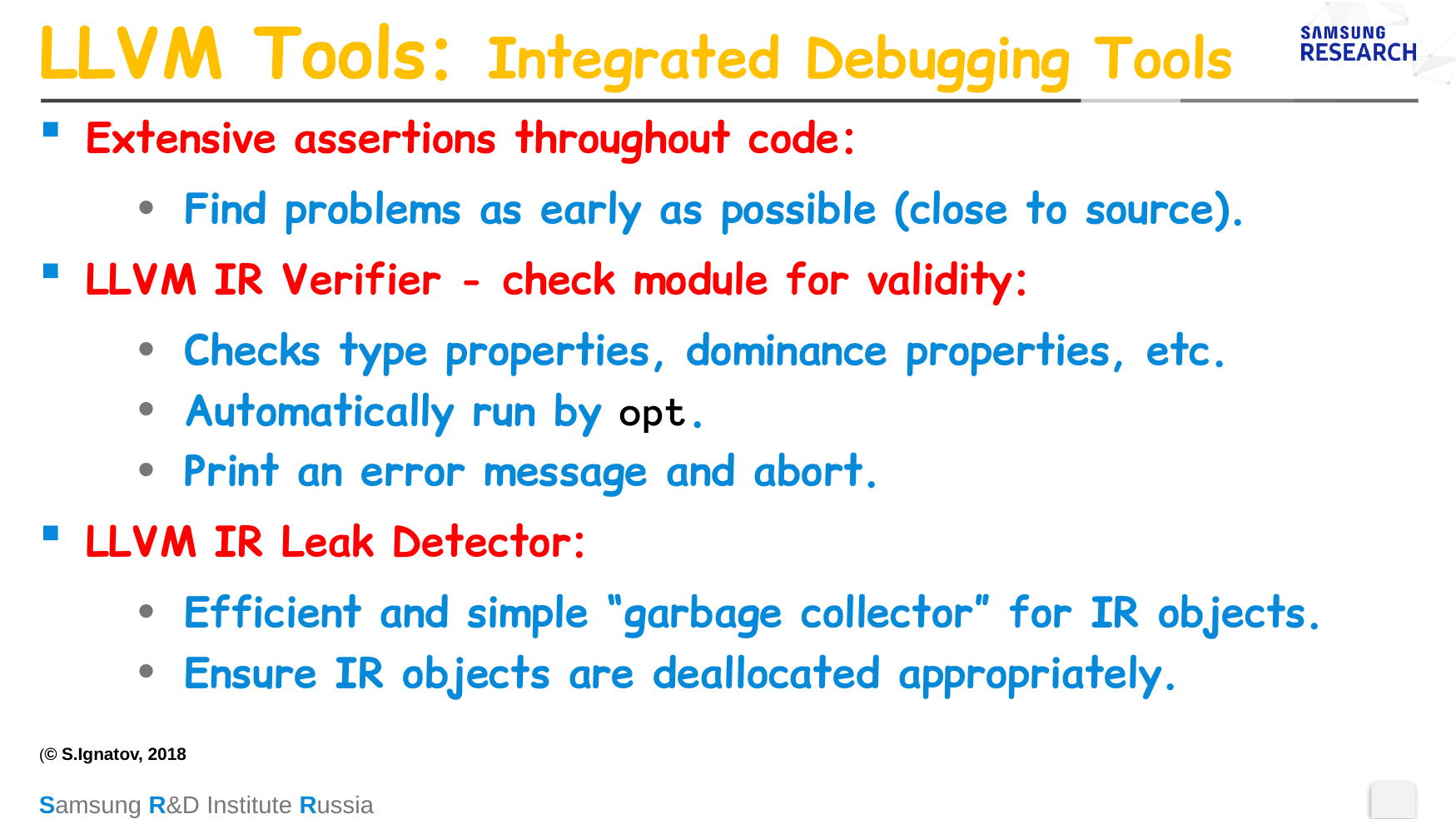

# LLVM Tools: Integrated Debugging Tools
Extensive assertions throughout code:
Find problems as early as possible (close to source).
LLVM IR Verifier - check module for validity:
Checks type properties, dominance properties, etc.
Automatically run by opt.
Print an error message and abort.
LLVM IR Leak Detector:
Efficient and simple “garbage collector” for IR objects.
Ensure IR objects are deallocated appropriately.

(© S.Ignatov, 2018